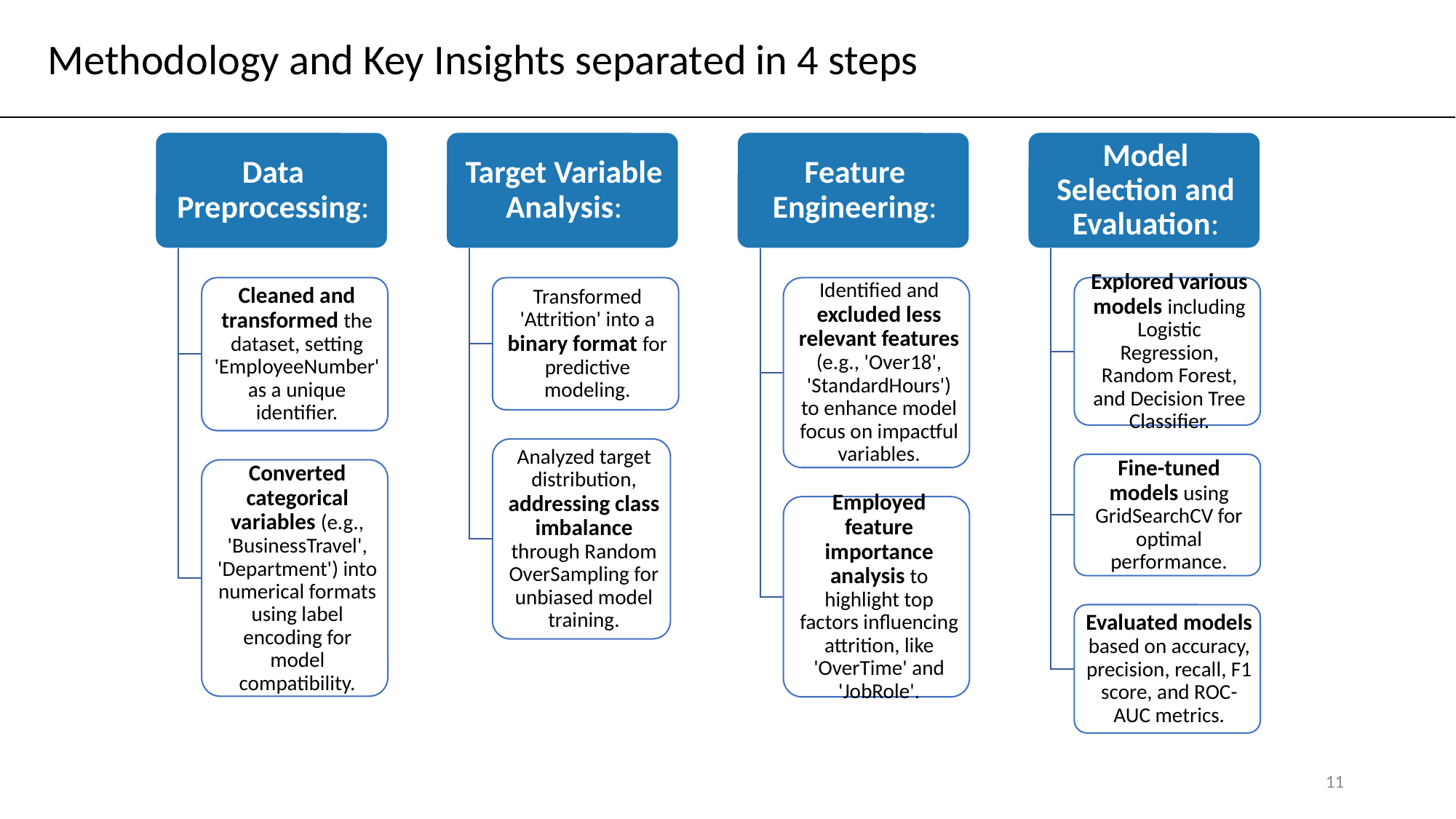

# Methodology and Key Insights separated in 4 steps
Data Preprocessing:
Cleaned and transformed the dataset, setting 'EmployeeNumber' as a unique identifier.
Converted categorical variables (e.g., 'BusinessTravel', 'Department') into numerical formats using label encoding for model compatibility.
Target Variable Analysis:
Transformed 'Attrition' into a binary format for predictive modeling.
Analyzed target distribution, addressing class imbalance through Random OverSampling for unbiased model training.
Feature Engineering:
Identified and excluded less relevant features (e.g., 'Over18', 'StandardHours') to enhance model focus on impactful variables.
Employed feature importance analysis to highlight top factors influencing attrition, like 'OverTime' and 'JobRole'.
Model Selection and Evaluation:
Explored various models including Logistic Regression, Random Forest, and Decision Tree Classifier.
Fine-tuned models using GridSearchCV for optimal performance.
Evaluated models based on accuracy, precision, recall, F1 score, and ROC-AUC metrics.
11